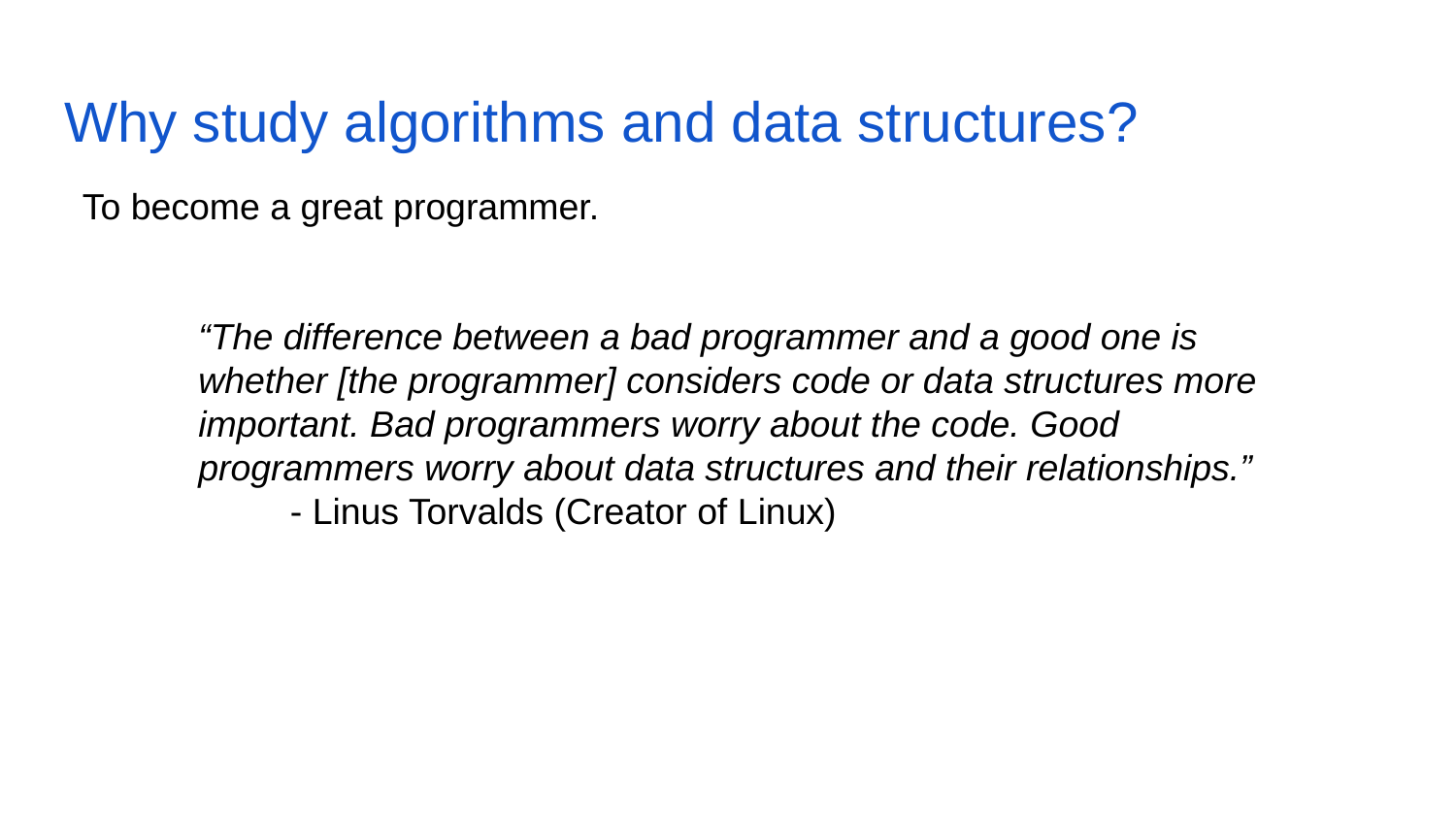

# Why study algorithms and data structures?
To become a great programmer.
“The difference between a bad programmer and a good one is whether [the programmer] considers code or data structures more important. Bad programmers worry about the code. Good programmers worry about data structures and their relationships.”
         - Linus Torvalds (Creator of Linux)